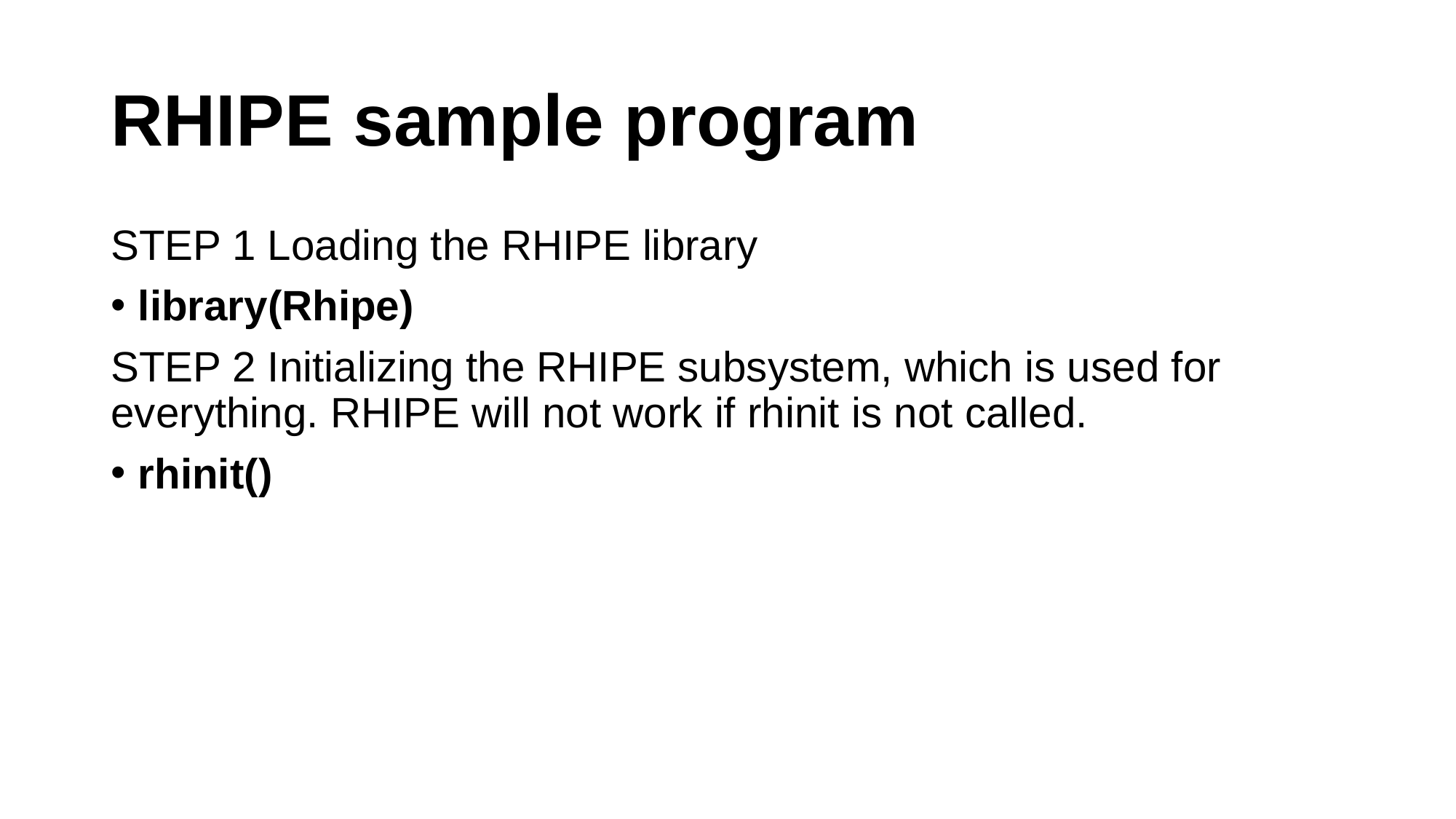

# RHIPE sample program
STEP 1 Loading the RHIPE library
library(Rhipe)
STEP 2 Initializing the RHIPE subsystem, which is used for everything. RHIPE will not work if rhinit is not called.
rhinit()